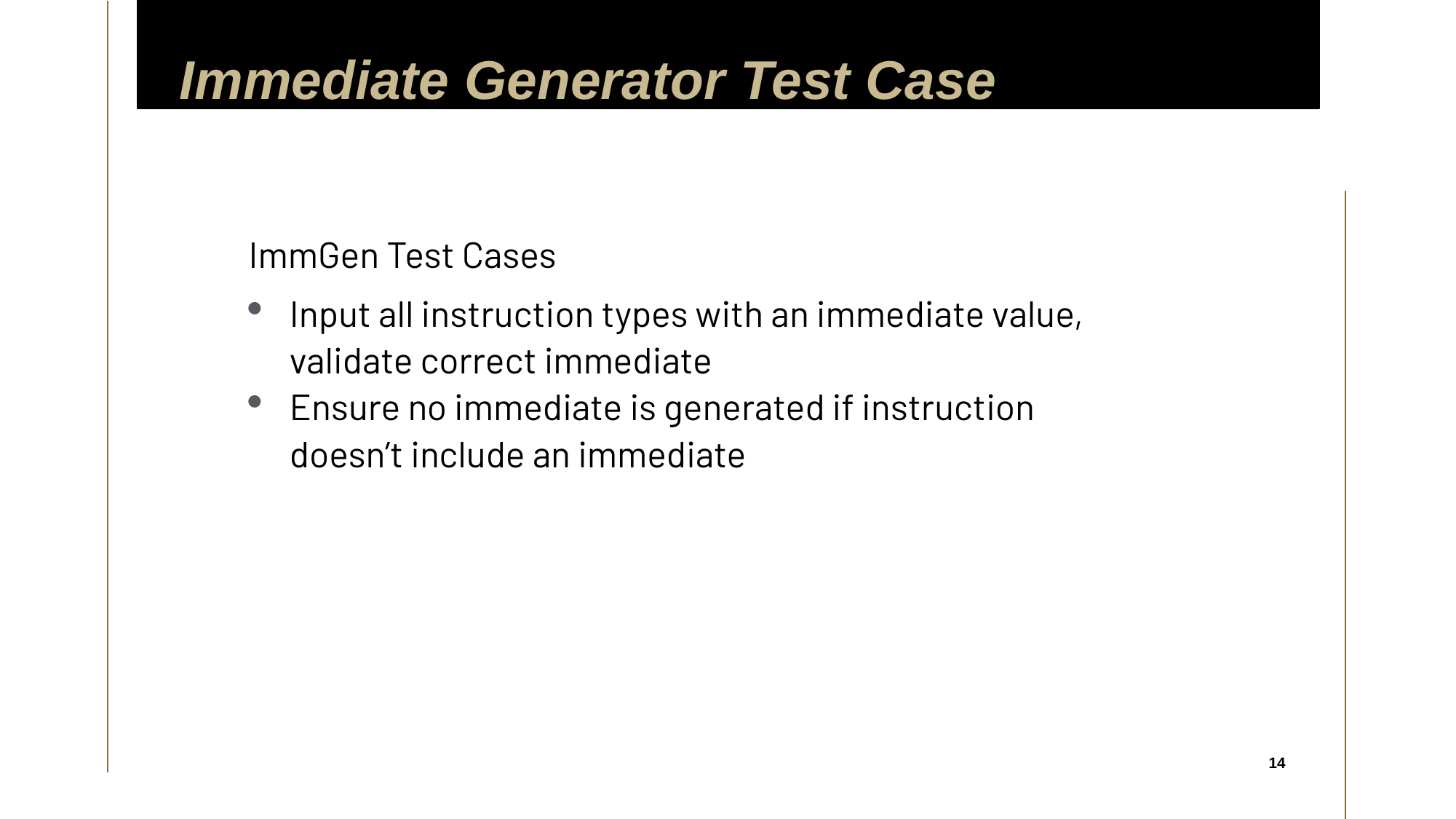

# Immediate Generator Test Case
ImmGen Test Cases
Input all instruction types with an immediate value, validate correct immediate
Ensure no immediate is generated if instruction doesn’t include an immediate

14